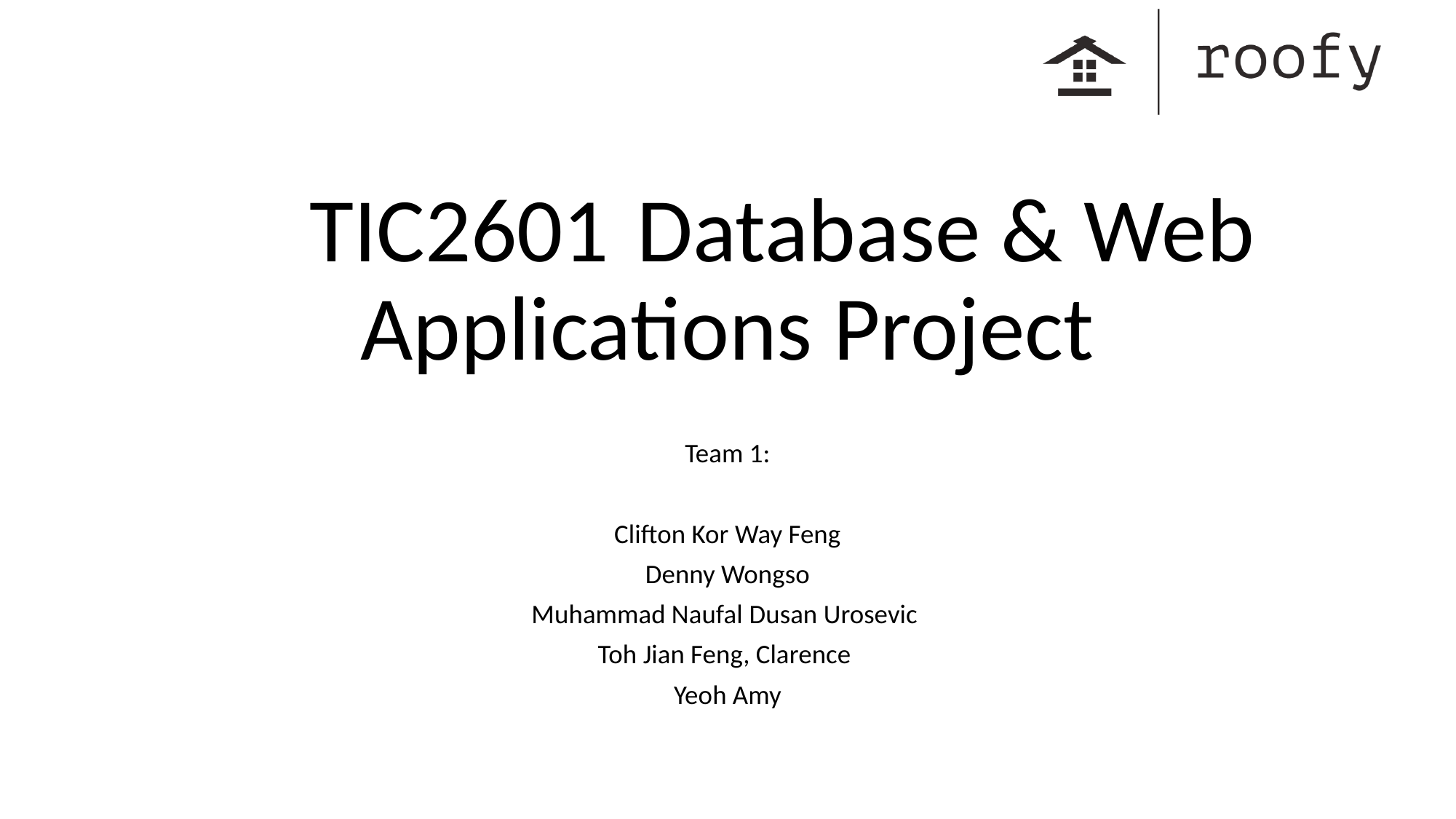

# TIC2601	Database & Web Applications Project
Team 1:

Clifton Kor Way Feng​
Denny Wongso​
Muhammad Naufal Dusan Urosevic ​
Toh Jian Feng, Clarence ​
Yeoh Amy